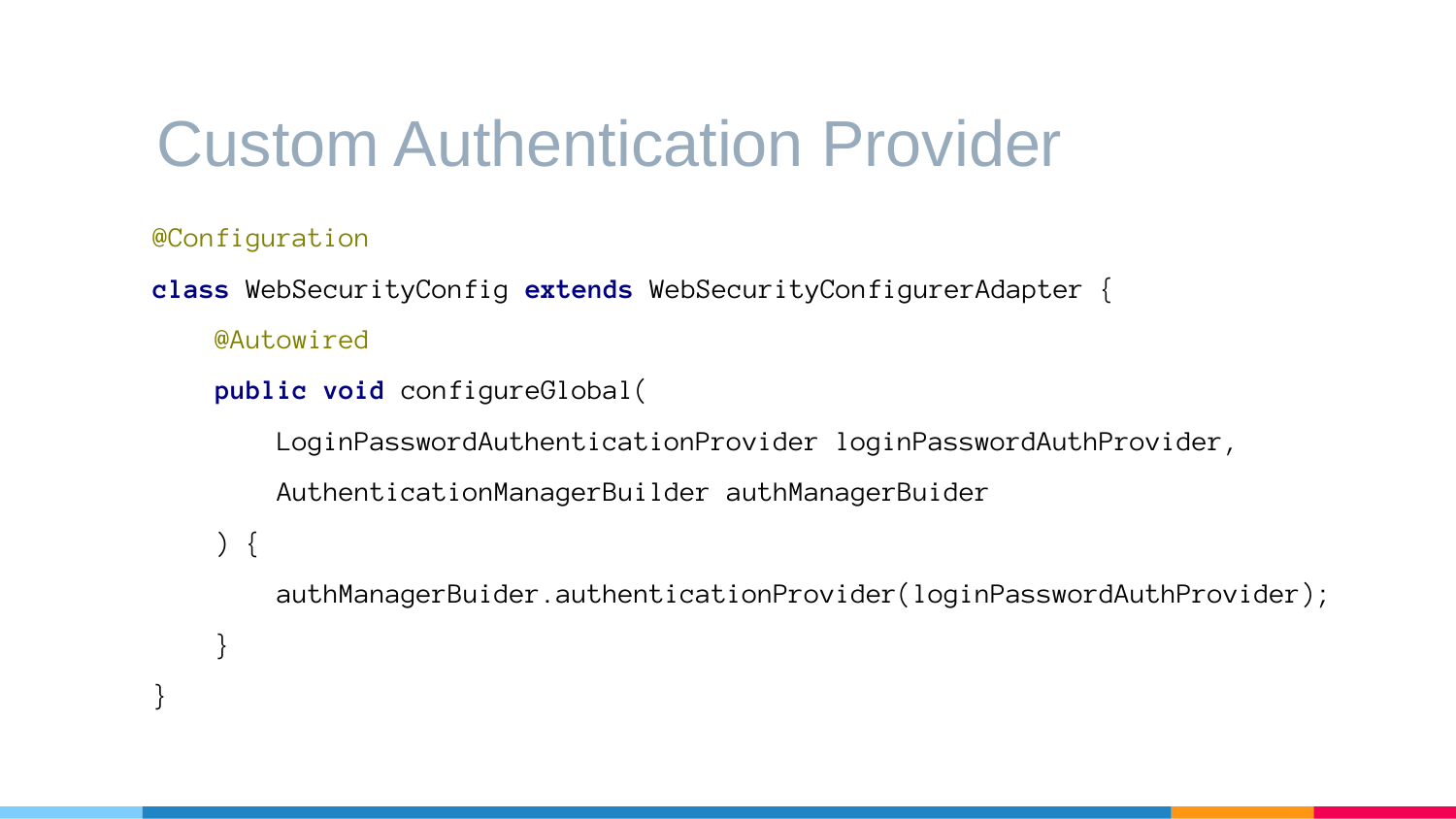

# Custom Authentication Provider
@Configuration
class WebSecurityConfig extends WebSecurityConfigurerAdapter {
    @Autowired
    public void configureGlobal(
        LoginPasswordAuthenticationProvider loginPasswordAuthProvider,
        AuthenticationManagerBuilder authManagerBuider
    ) {
        authManagerBuider.authenticationProvider(loginPasswordAuthProvider);
    }
}